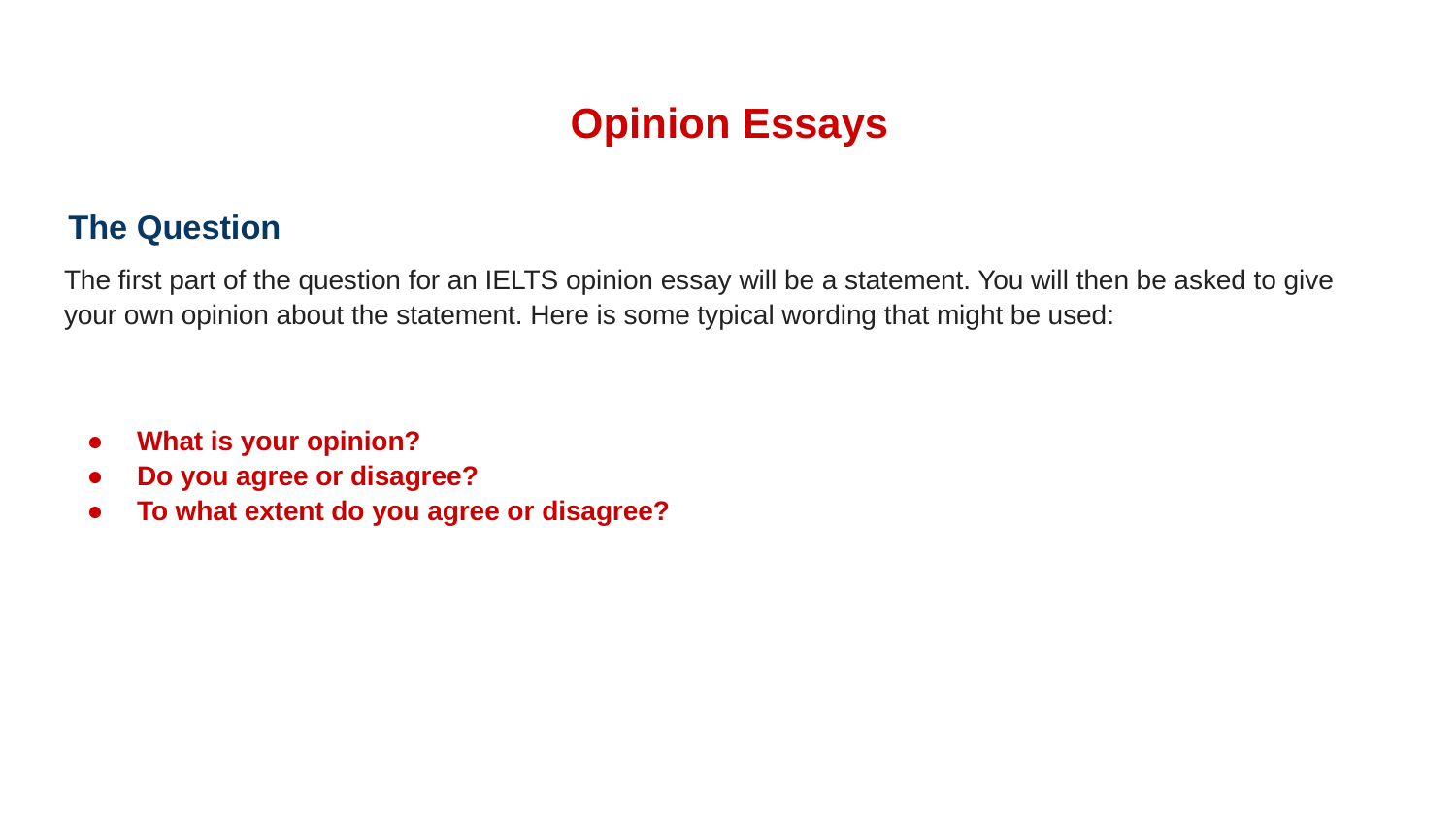

# Opinion Essays

The Question
The first part of the question for an IELTS opinion essay will be a statement. You will then be asked to give your own opinion about the statement. Here is some typical wording that might be used:

What is your opinion?
Do you agree or disagree?
To what extent do you agree or disagree?